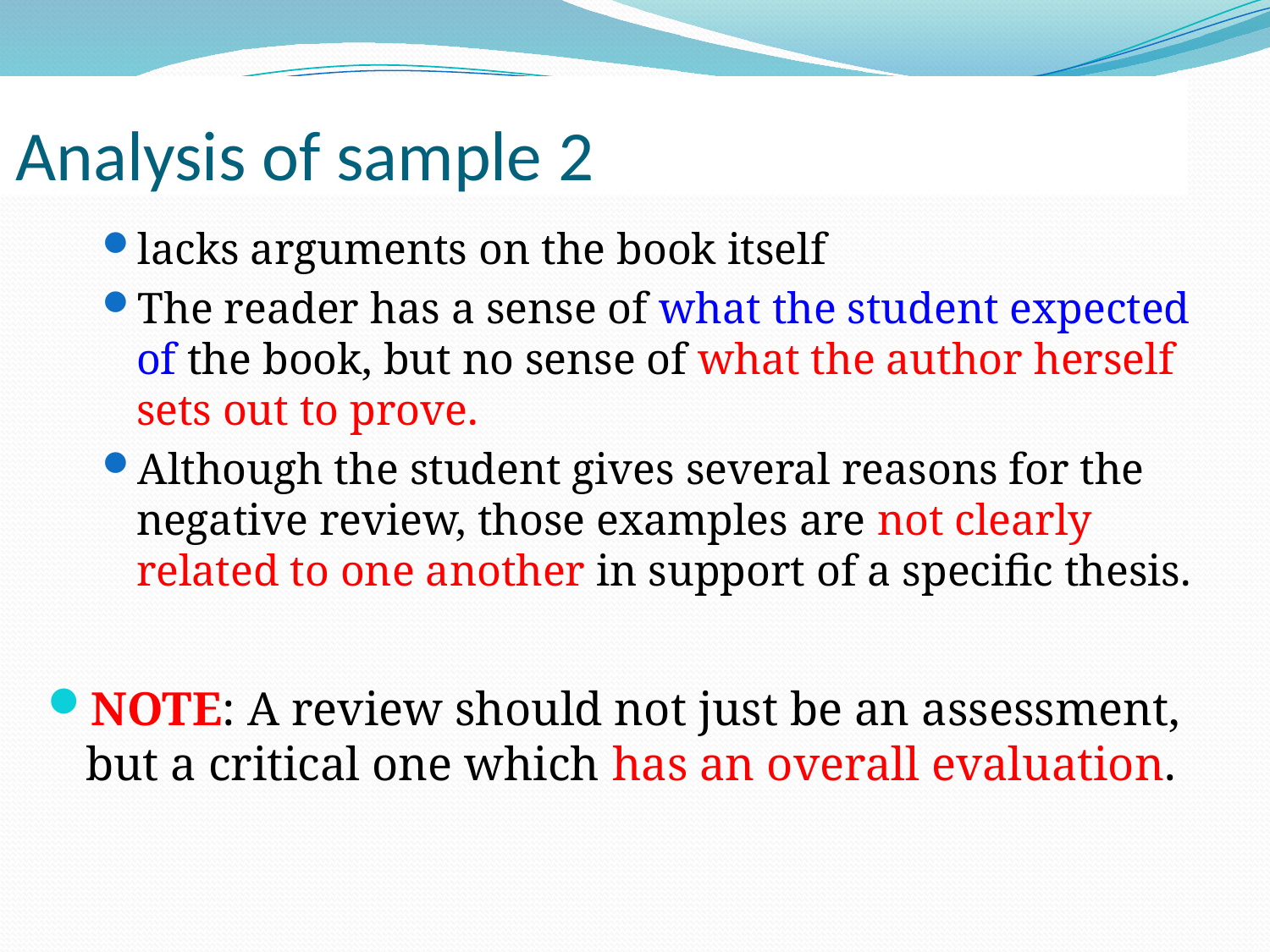

# Analysis of sample 2
lacks arguments on the book itself
The reader has a sense of what the student expected of the book, but no sense of what the author herself sets out to prove.
Although the student gives several reasons for the negative review, those examples are not clearly related to one another in support of a specific thesis.

NOTE: A review should not just be an assessment, but a critical one which has an overall evaluation.